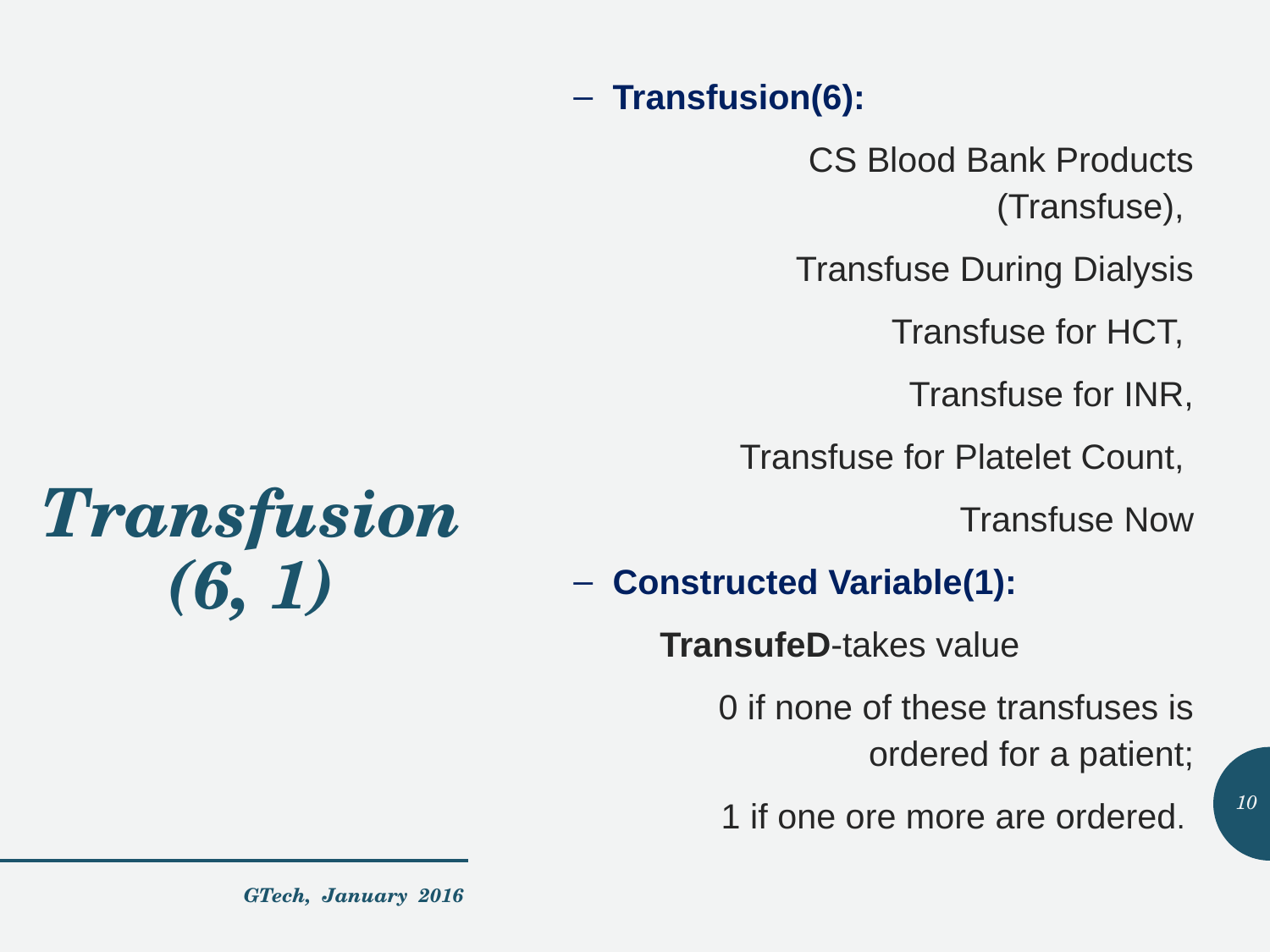

Transfusion(6):
CS Blood Bank Products (Transfuse),
Transfuse During Dialysis
Transfuse for HCT,
Transfuse for INR,
 Transfuse for Platelet Count,
Transfuse Now
Constructed Variable(1):
TransufeD-takes value
0 if none of these transfuses is ordered for a patient;
 1 if one ore more are ordered.

# Transfusion (6, 1)
10
GTech,  January  2016